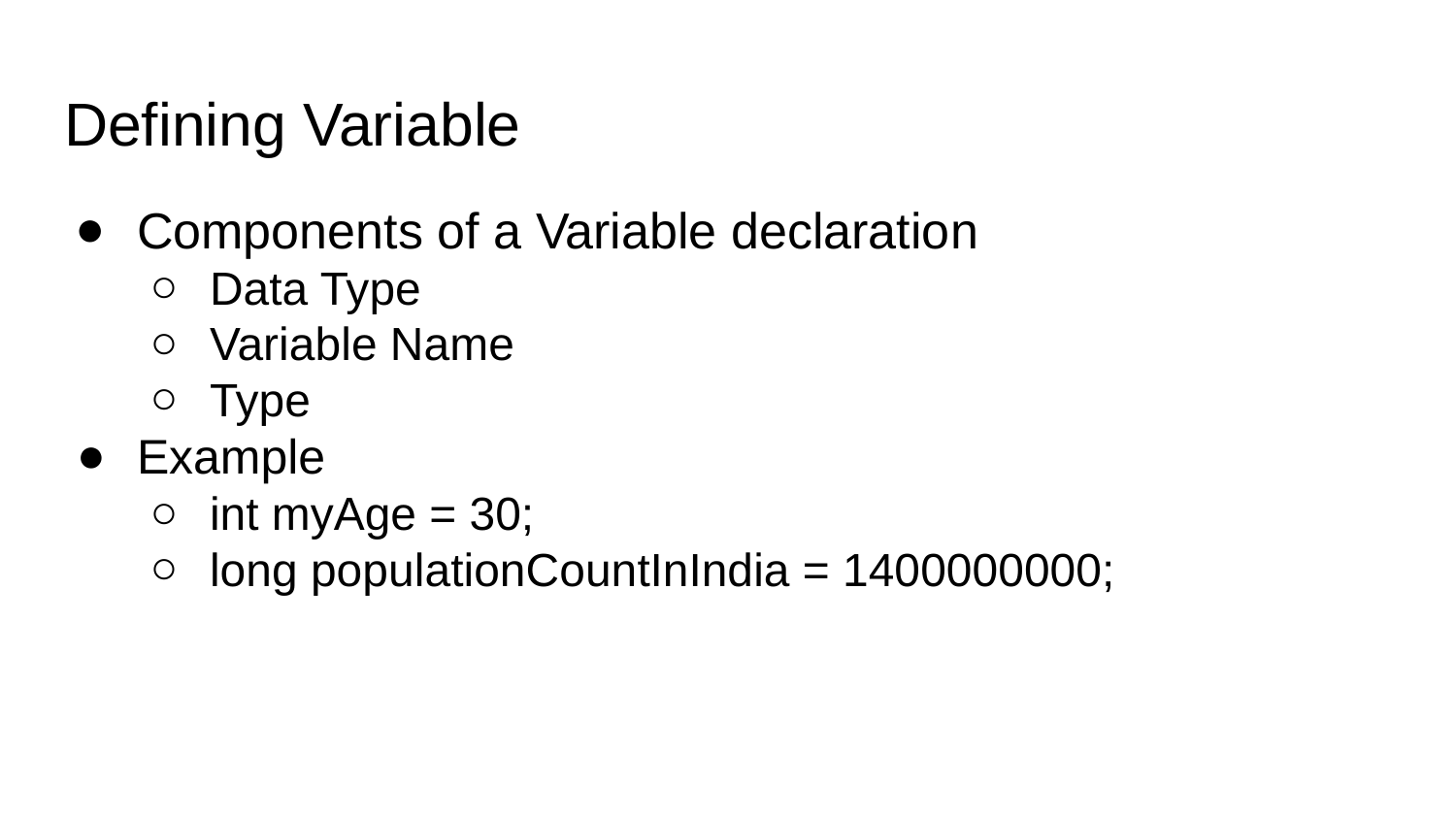

# Defining Variable
Components of a Variable declaration
Data Type
Variable Name
Type
Example
int myAge = 30;
long populationCountInIndia = 1400000000;